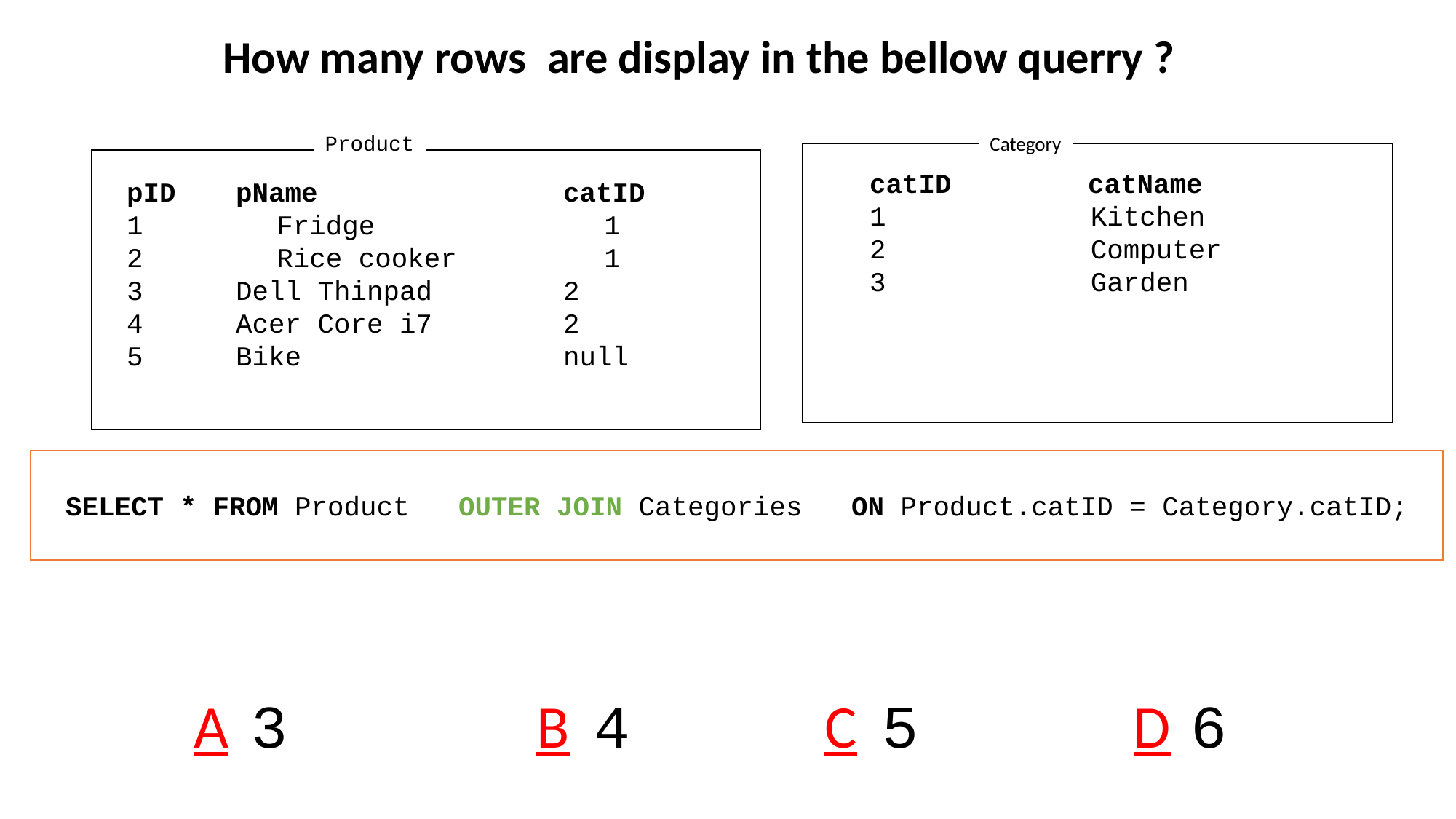

How many rows  are display in the bellow querry ?
Product
Category

catID		catName
           Kitchen
           Computer
           Garden

pID	pName			catID
   	Fridge			1
   	Rice cooker		1
3	Dell Thinpad        2
4	Acer Core i7		2
5	Bike		 	null

SELECT * FROM Product   OUTER JOIN Categories   ON Product.catID = Category.catID;

A
3
B
4
C
5
D
6